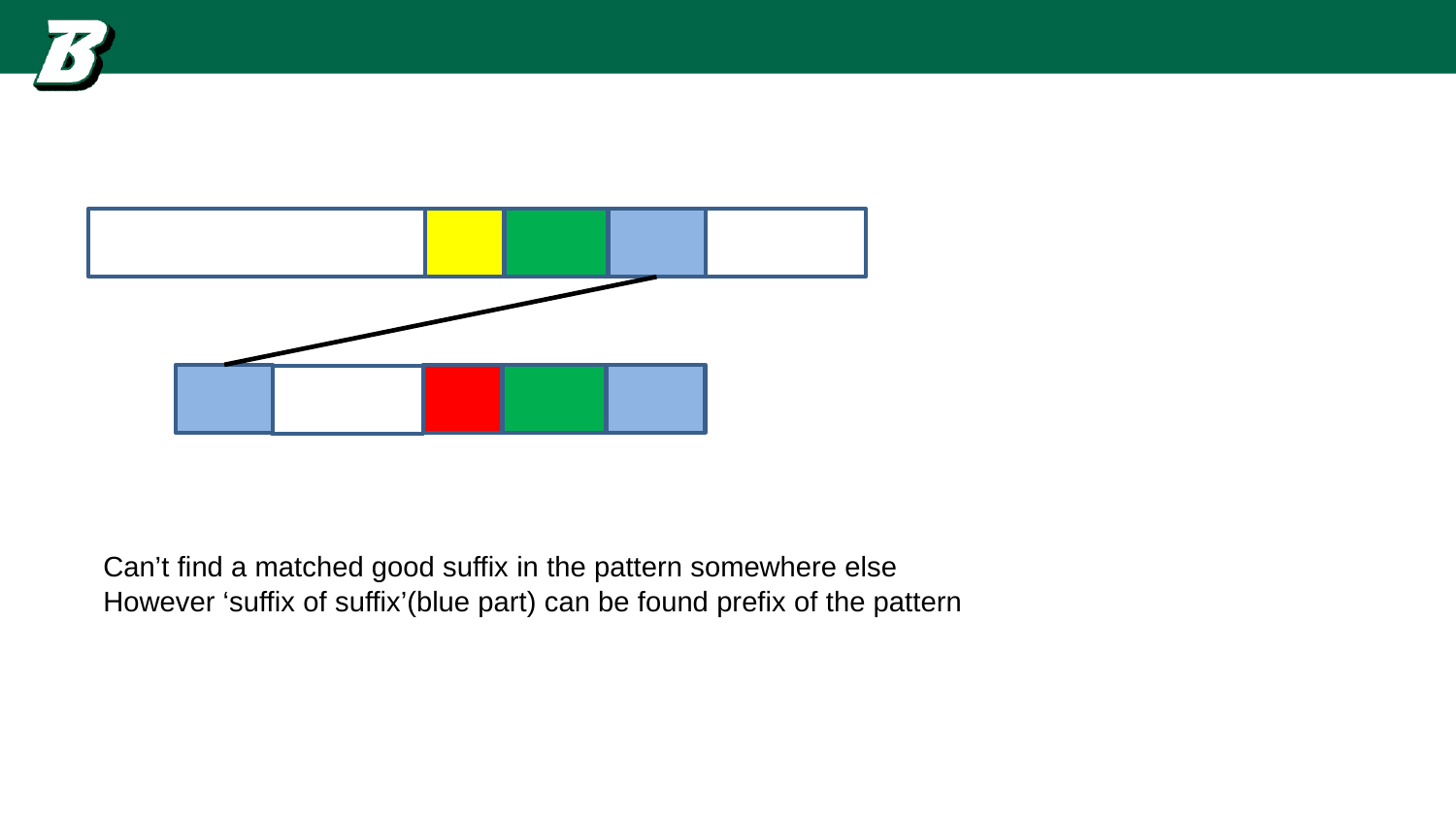

Can’t find a matched good suffix in the pattern somewhere else
However ‘suffix of suffix’(blue part) can be found prefix of the pattern